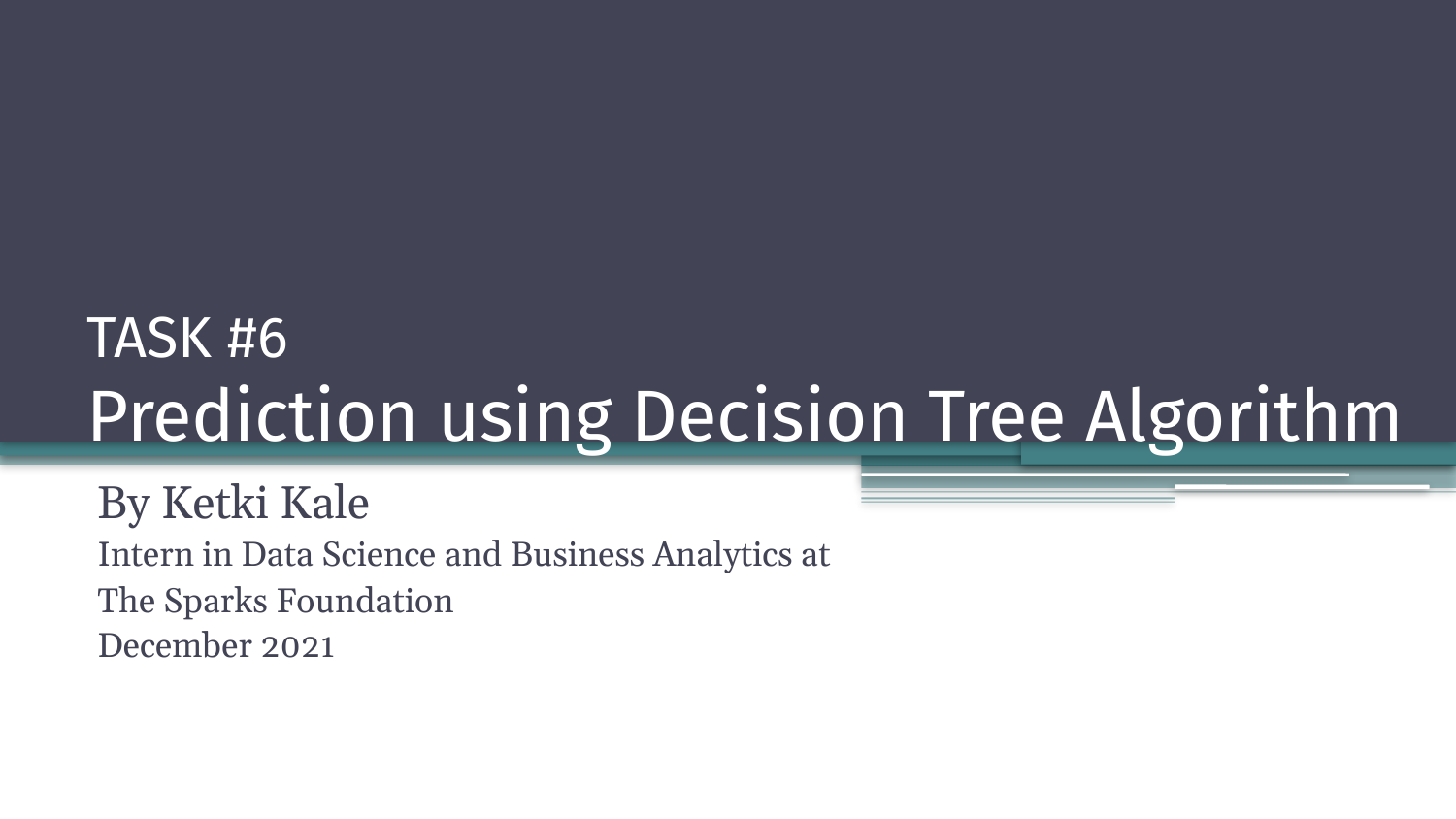

# TASK #6 Prediction using Decision Tree Algorithm
By Ketki Kale
Intern in Data Science and Business Analytics at
The Sparks Foundation
December 2021